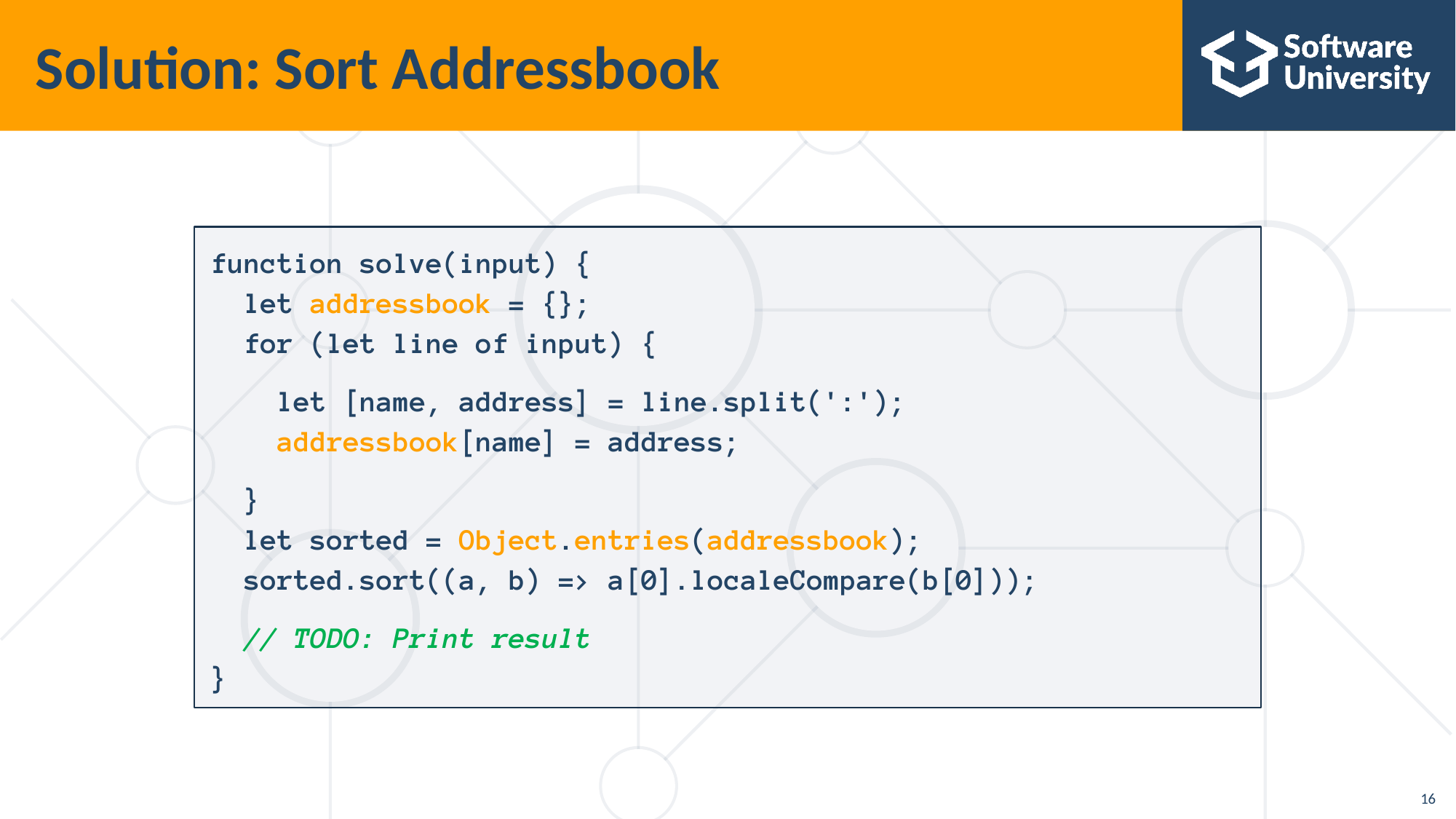

# Solution: Sort Addressbook
function solve(input) {
  let addressbook = {};
  for (let line of input) {
    let [name, address] = line.split(':');
    addressbook[name] = address;
  }
  let sorted = Object.entries(addressbook);
  sorted.sort((a, b) => a[0].localeCompare(b[0]));
  // TODO: Print result
}
16